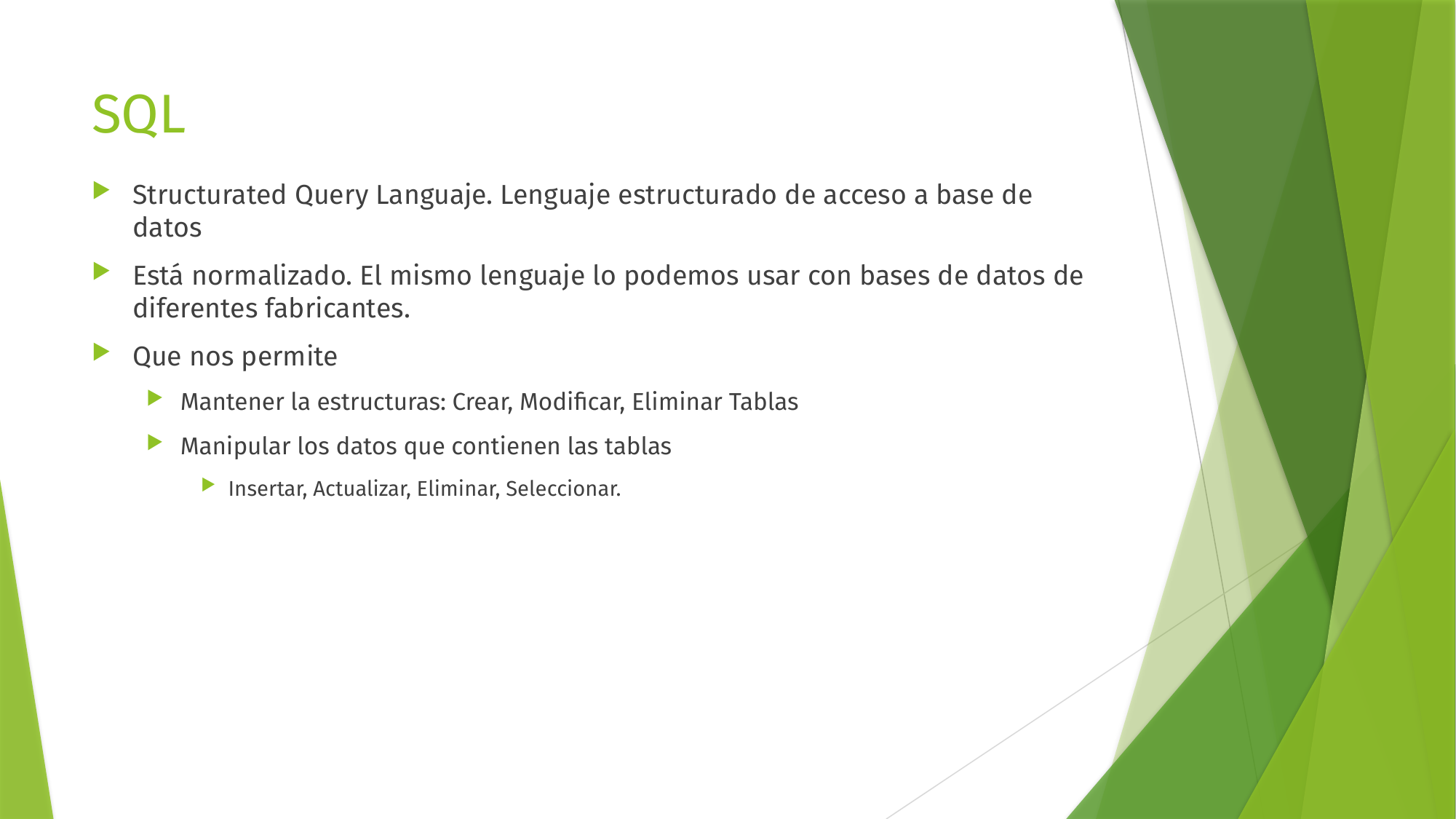

# SQL
Structurated Query Languaje. Lenguaje estructurado de acceso a base de datos
Está normalizado. El mismo lenguaje lo podemos usar con bases de datos de diferentes fabricantes.
Que nos permite
Mantener la estructuras: Crear, Modificar, Eliminar Tablas
Manipular los datos que contienen las tablas
Insertar, Actualizar, Eliminar, Seleccionar.